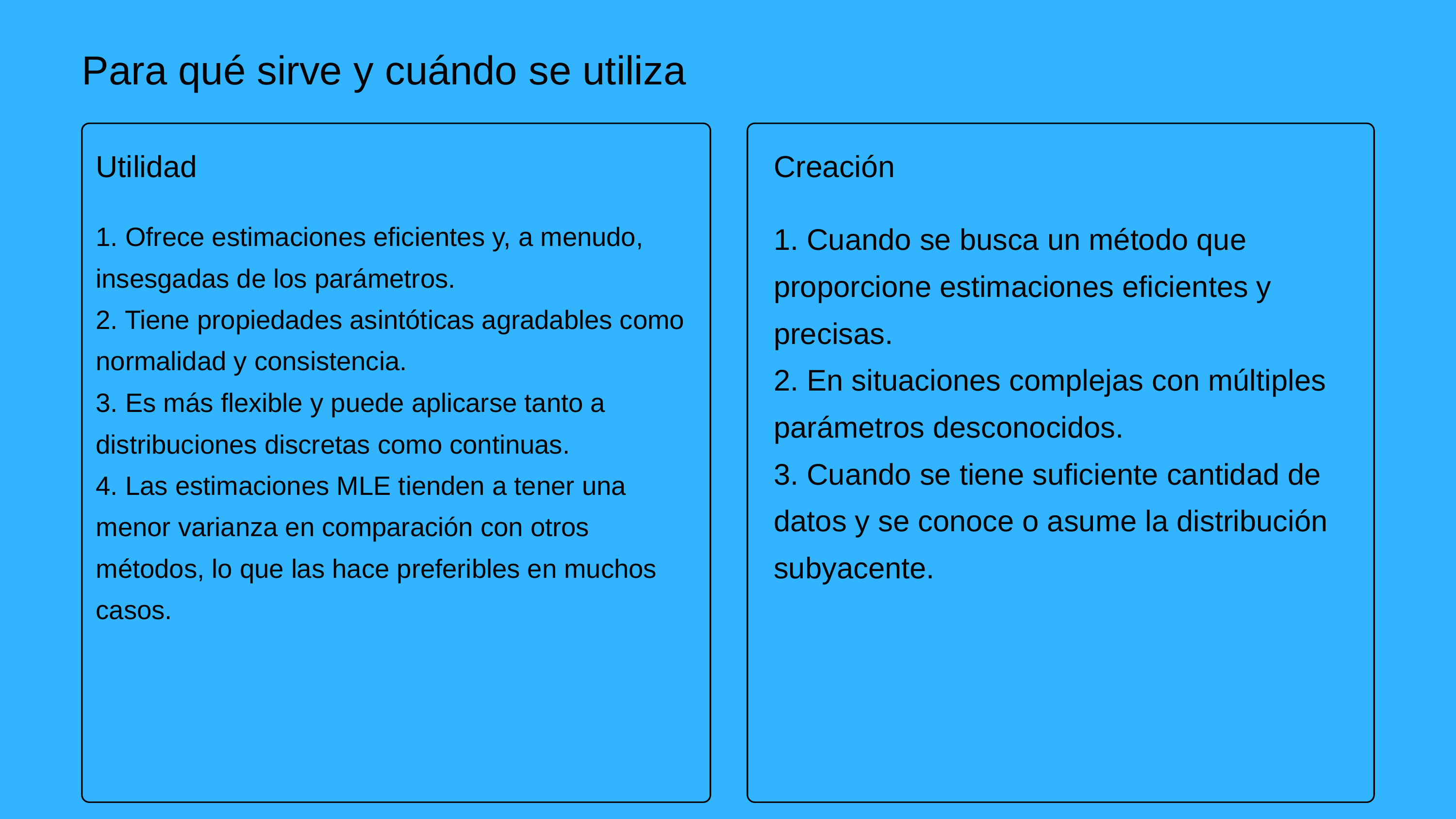

Para qué sirve y cuándo se utiliza

Utilidad
Creación
1. Cuando se busca un método que proporcione estimaciones eficientes y precisas.
2. En situaciones complejas con múltiples parámetros desconocidos.
3. Cuando se tiene suficiente cantidad de datos y se conoce o asume la distribución subyacente.
1. Ofrece estimaciones eficientes y, a menudo, insesgadas de los parámetros.
2. Tiene propiedades asintóticas agradables como normalidad y consistencia.
3. Es más flexible y puede aplicarse tanto a distribuciones discretas como continuas.
4. Las estimaciones MLE tienden a tener una menor varianza en comparación con otros métodos, lo que las hace preferibles en muchos casos.